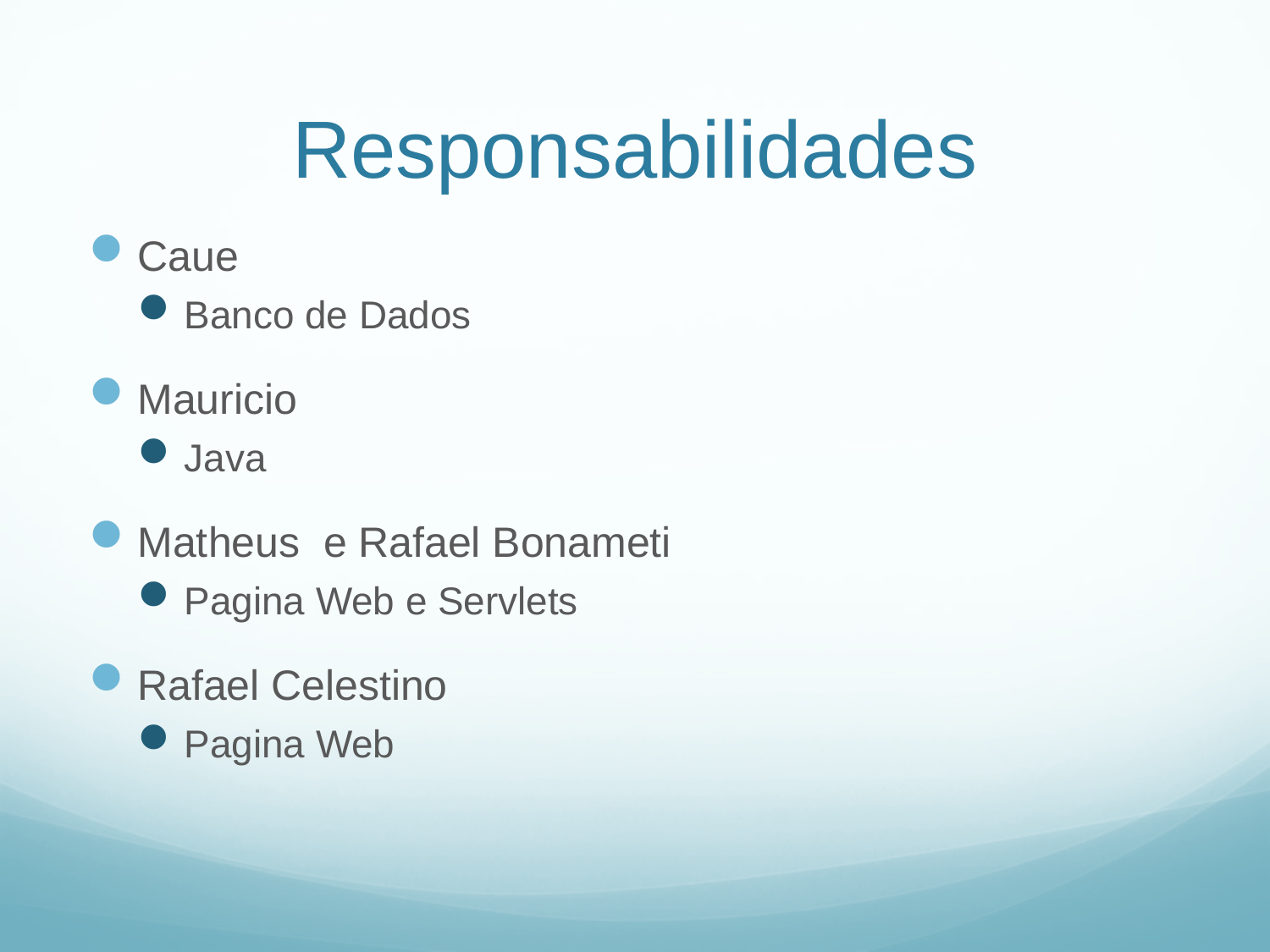

# Responsabilidades
Caue
Banco de Dados
Mauricio
Java
Matheus  e Rafael Bonameti
Pagina Web e Servlets
Rafael Celestino
Pagina Web